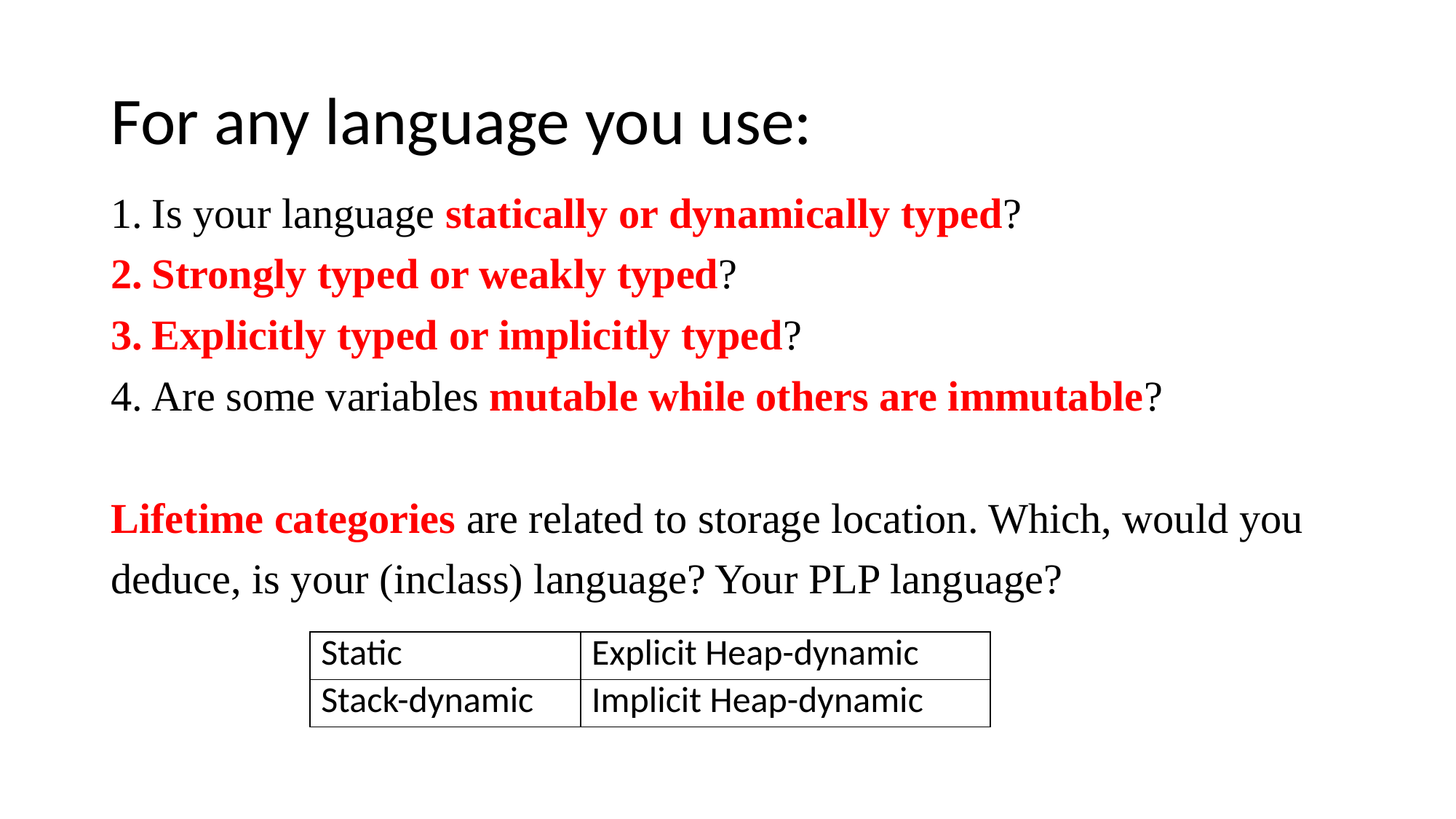

# For any language you use:
Is your language statically or dynamically typed?
Strongly typed or weakly typed?
Explicitly typed or implicitly typed?
Are some variables mutable while others are immutable?

Lifetime categories are related to storage location. Which, would you deduce, is your (inclass) language? Your PLP language?

| Static | Explicit Heap-dynamic |
| --- | --- |
| Stack-dynamic | Implicit Heap-dynamic |